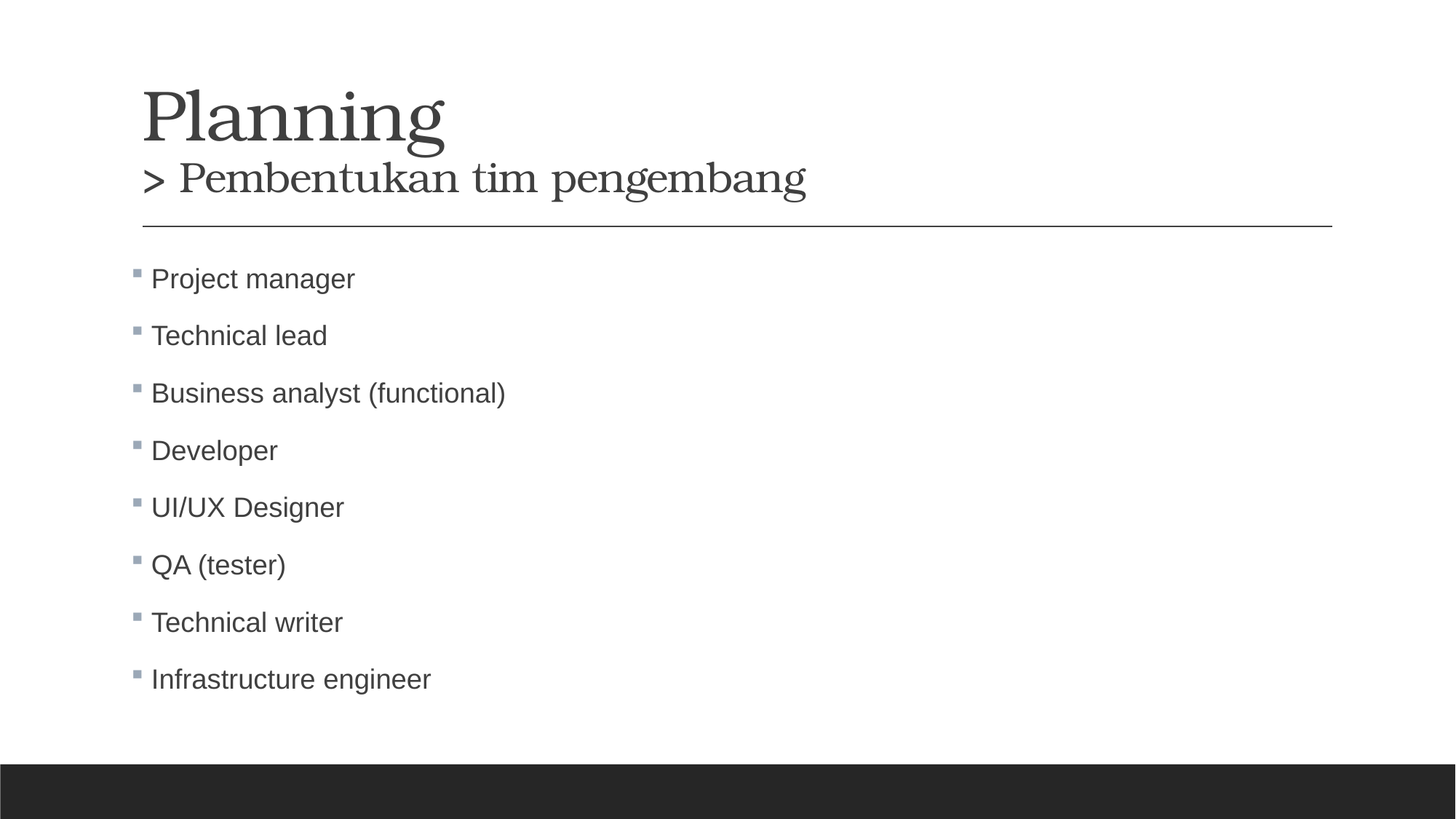

# Planning > Pembentukan tim pengembang
 Project manager
 Technical lead
 Business analyst (functional)
 Developer
 UI/UX Designer
 QA (tester)
 Technical writer
 Infrastructure engineer